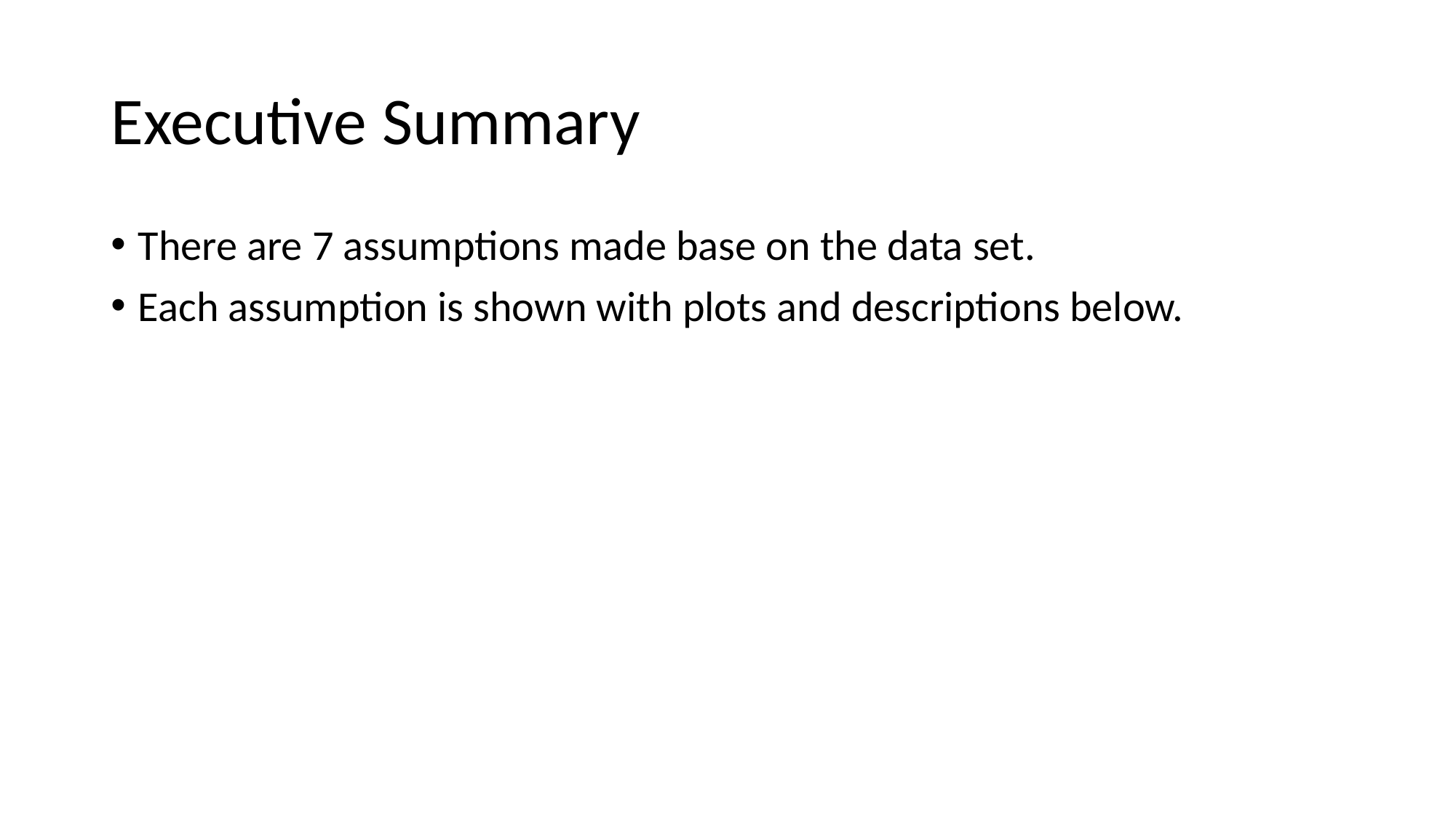

# Executive Summary
There are 7 assumptions made base on the data set.
Each assumption is shown with plots and descriptions below.